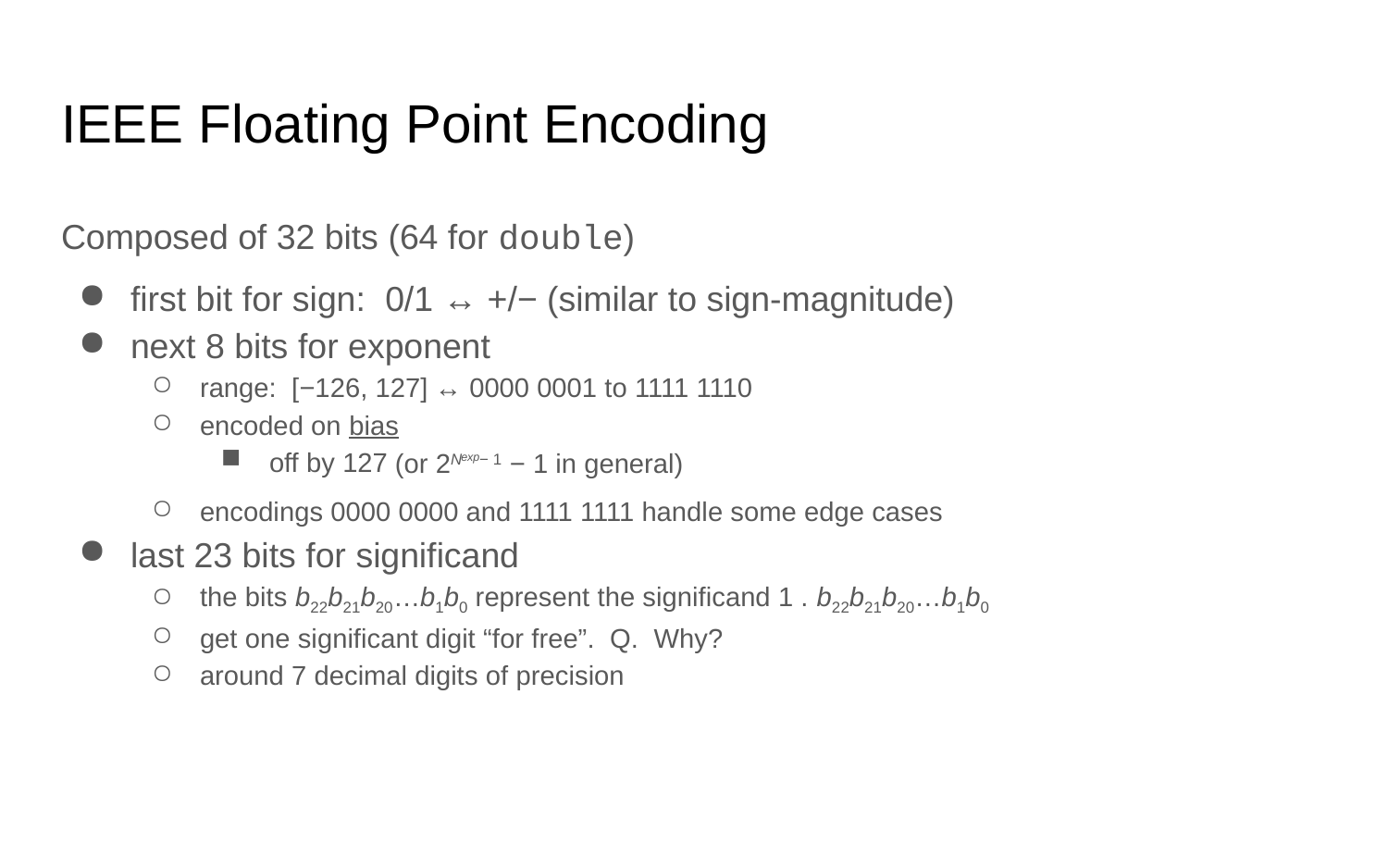

# IEEE Floating Point Encoding
Composed of 32 bits (64 for double)
first bit for sign:
0/1 ↔ +/−
(similar to sign-magnitude)
next 8 bits for exponent
range:  [−126, 127]
↔ 0000 0001 to 1111 1110
encoded on bias
off by 127
(or 2N    − 1 − 1 in general)
exp
encodings 0000 0000 and 1111 1111 handle some edge cases
last 23 bits for significand
the bits b22b21b20…b1b0 represent the significand 1 . b22b21b20…b1b0
get one significant digit “for free”.  Q.  Why?
around 7 decimal digits of precision